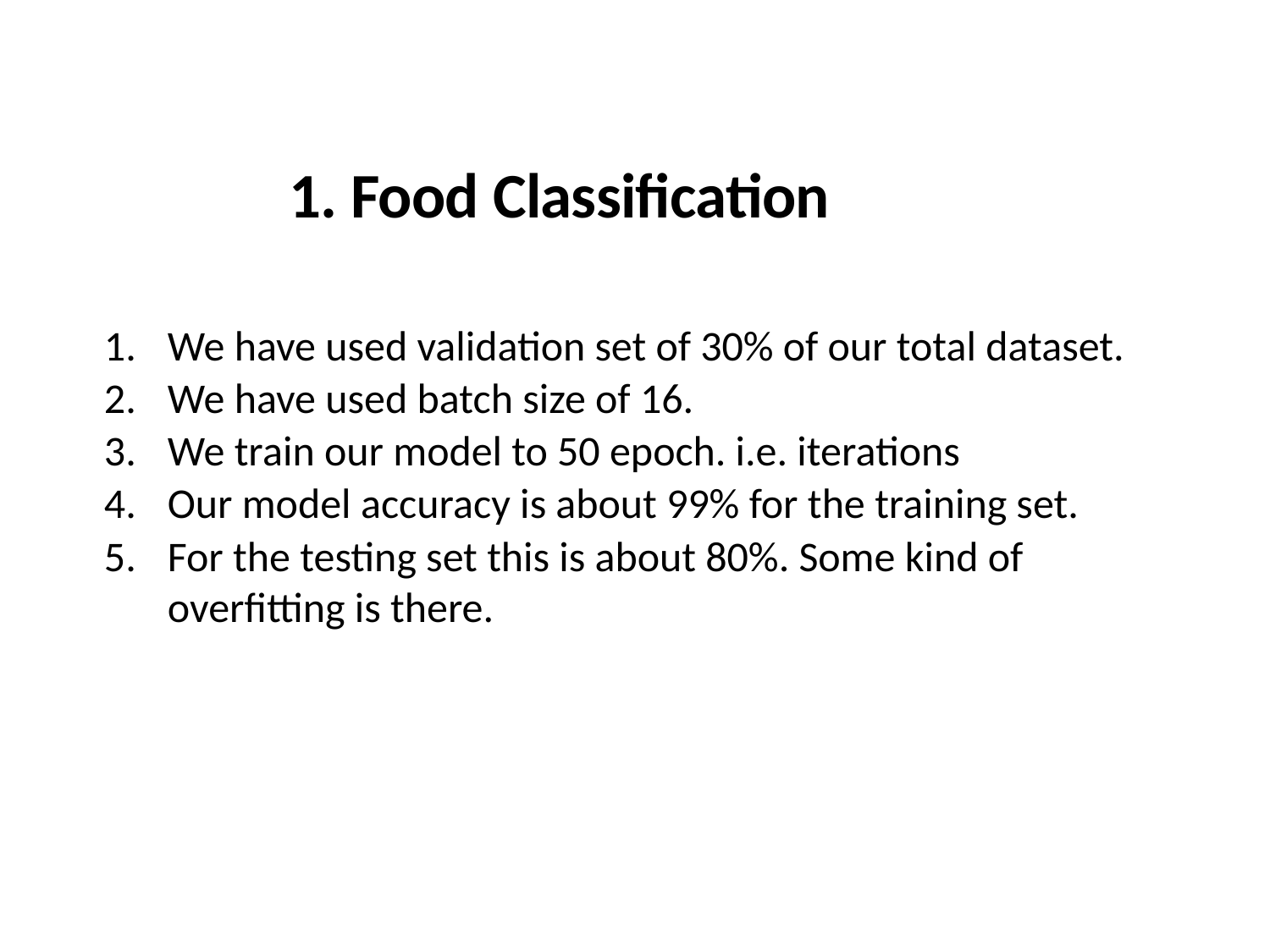

1. Food Classification
We have used validation set of 30% of our total dataset.
We have used batch size of 16.
We train our model to 50 epoch. i.e. iterations
Our model accuracy is about 99% for the training set.
For the testing set this is about 80%. Some kind of overfitting is there.